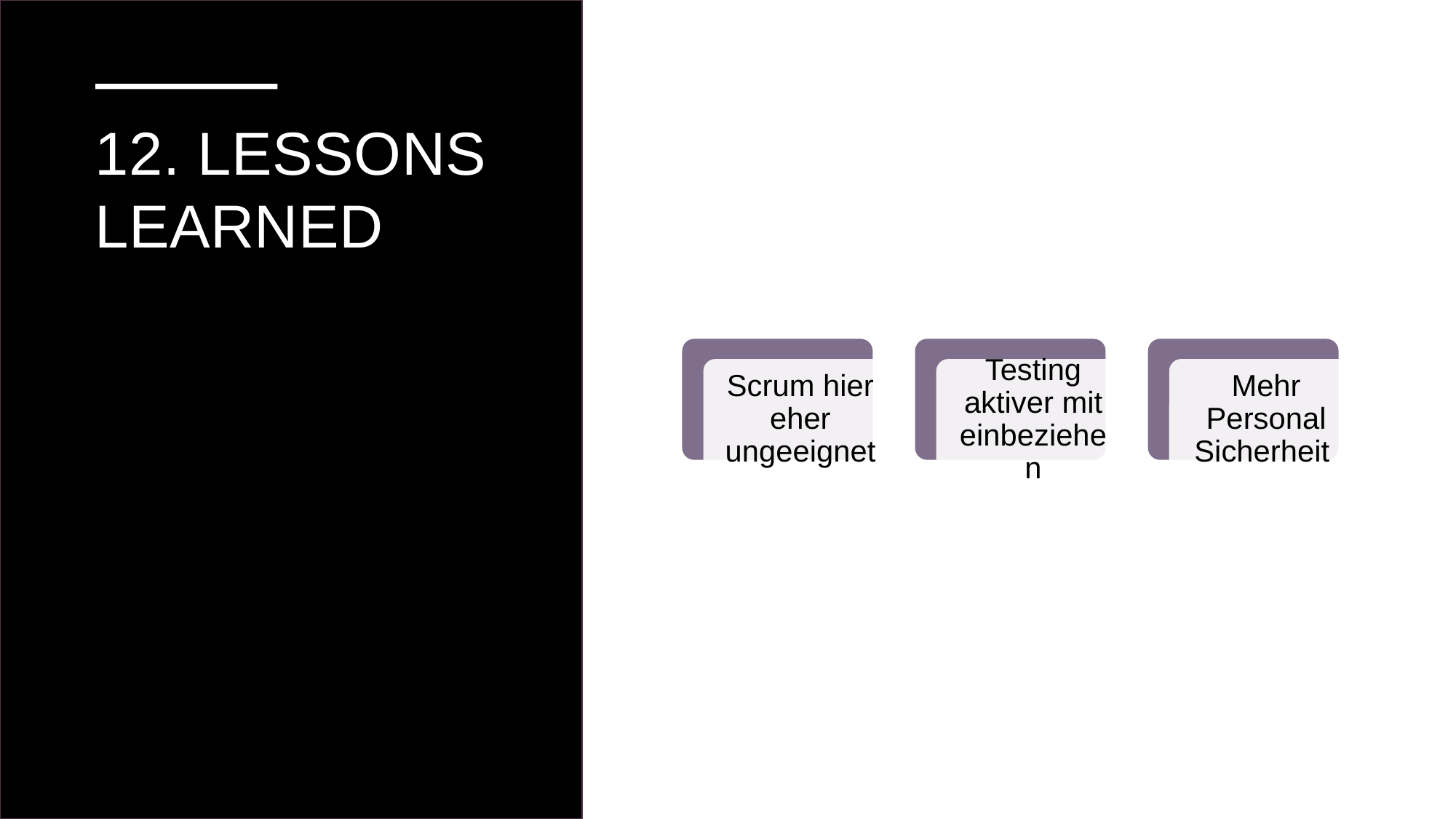

Scrum hier eher ungeeignet
Testing aktiver mit einbeziehen
Mehr Personal Sicherheit
# 12. Lessons Learned